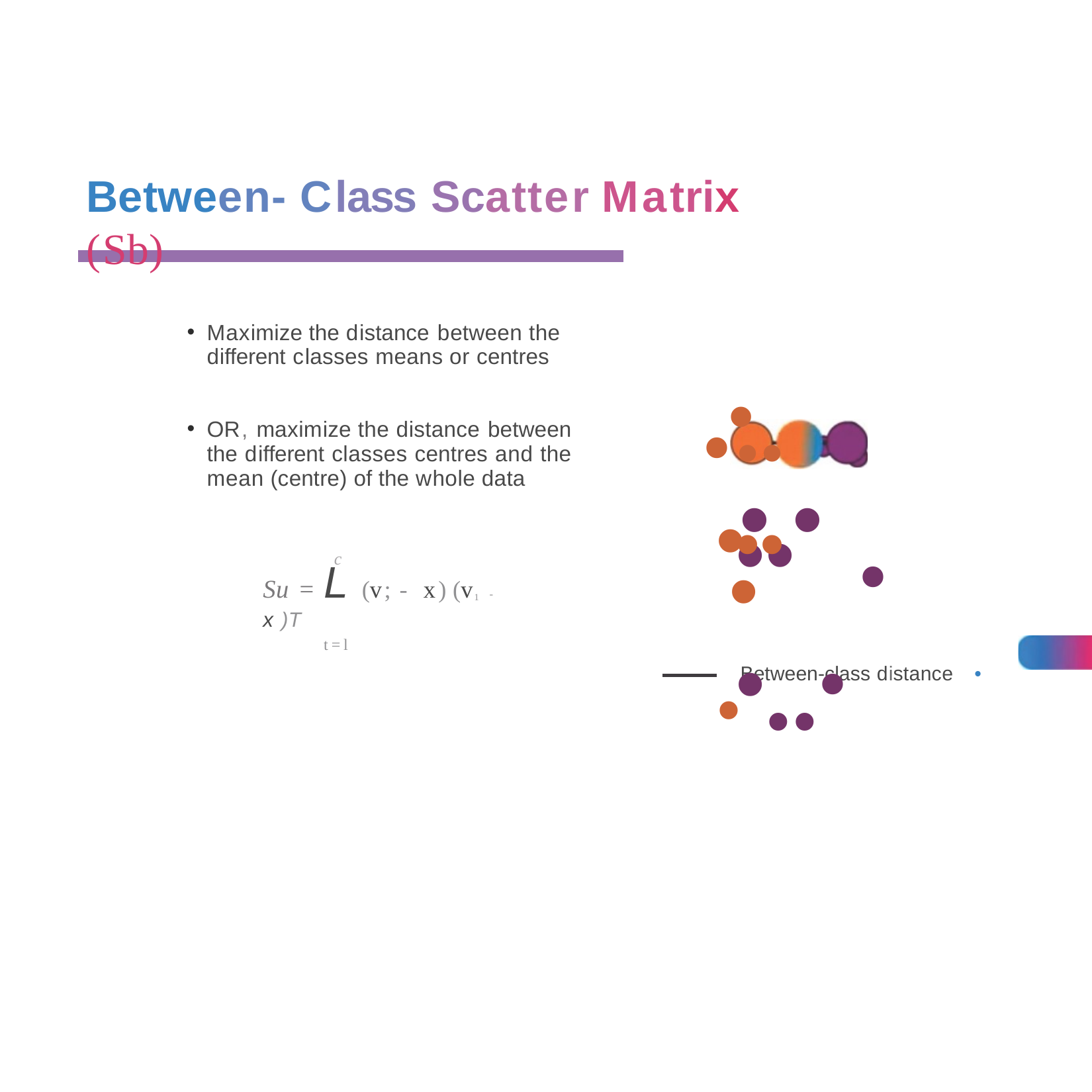

Between- Class Scatter Matrix (Sb)

•	••
Maximize the distance between the different classes means or centres
•• ••
•
OR, maximize the distance between the different classes centres and the mean (centre) of the whole data

•• ••••
• •
•
•
c
Su = L(v; - x) (v1  - x )T
t=l

Between-class distance
•